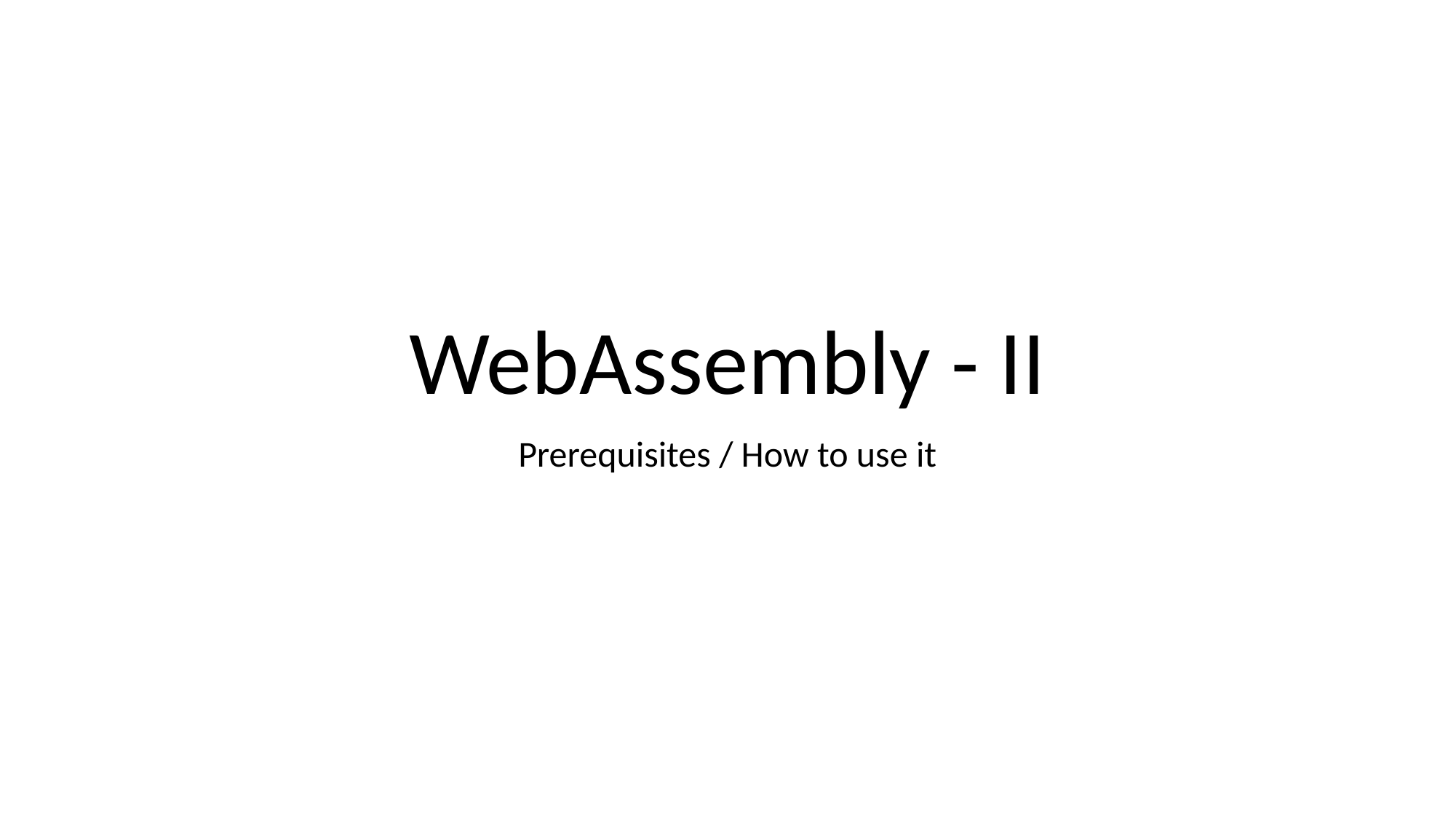

# WebAssembly - II
Prerequisites / How to use it